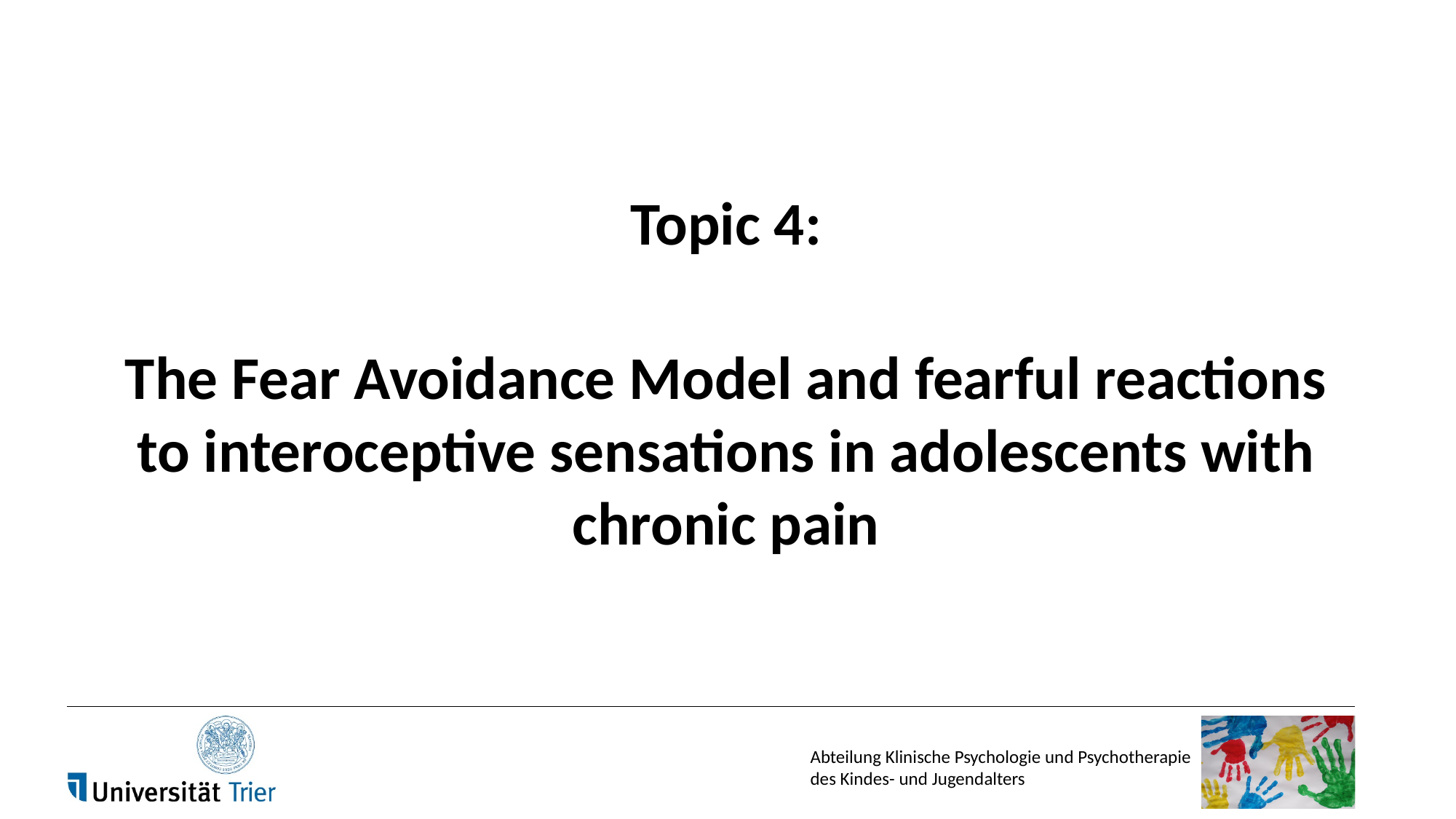

#
Topic 4:

The Fear Avoidance Model and fearful reactions to interoceptive sensations in adolescents with chronic pain